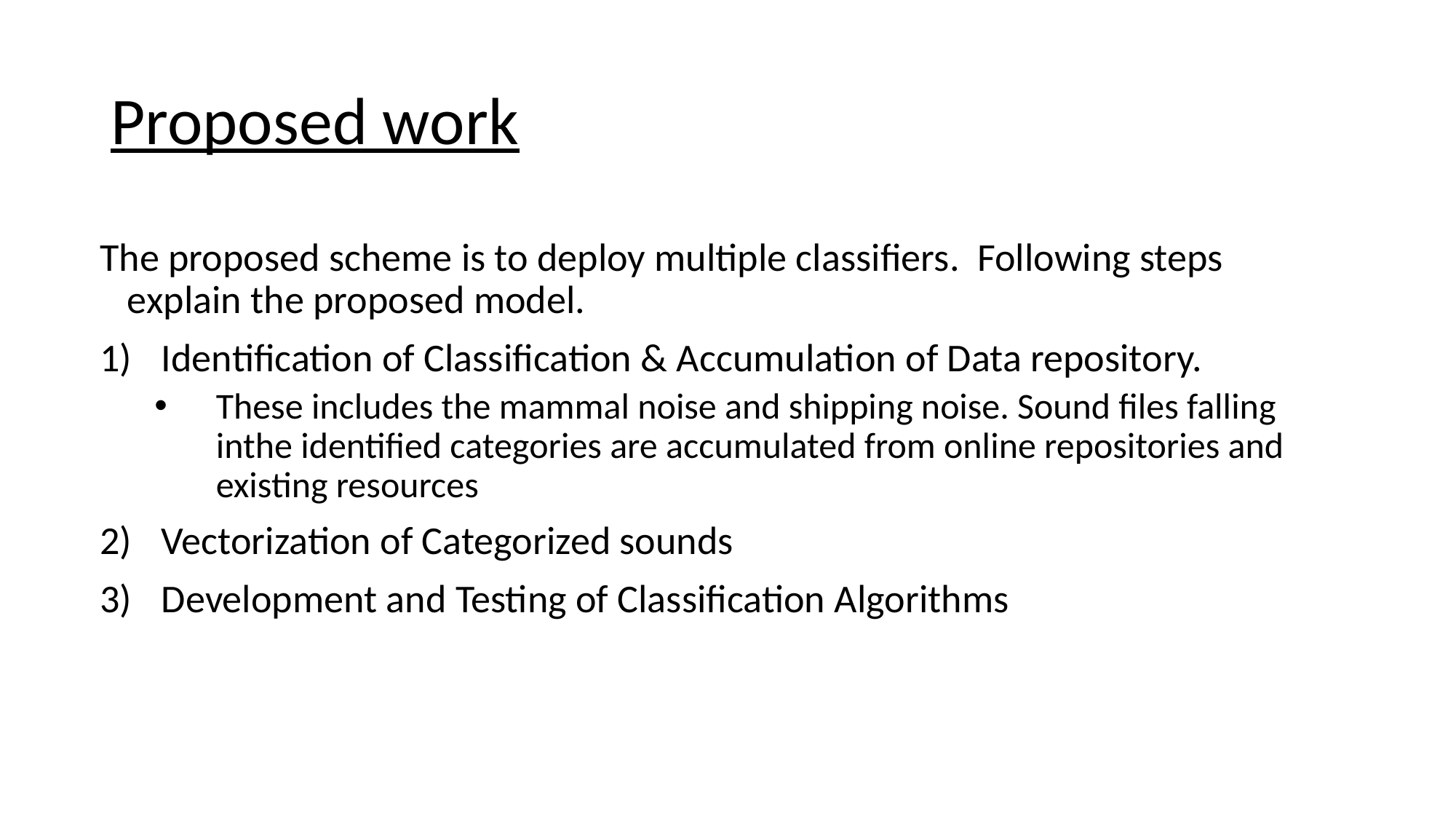

# Proposed work

The proposed scheme is to deploy multiple classifiers.  Following steps explain the proposed model.
Identification of Classification & Accumulation of Data repository.
These includes the mammal noise and shipping noise. Sound files falling inthe identified categories are accumulated from online repositories and existing resources
Vectorization of Categorized sounds
Development and Testing of Classification Algorithms